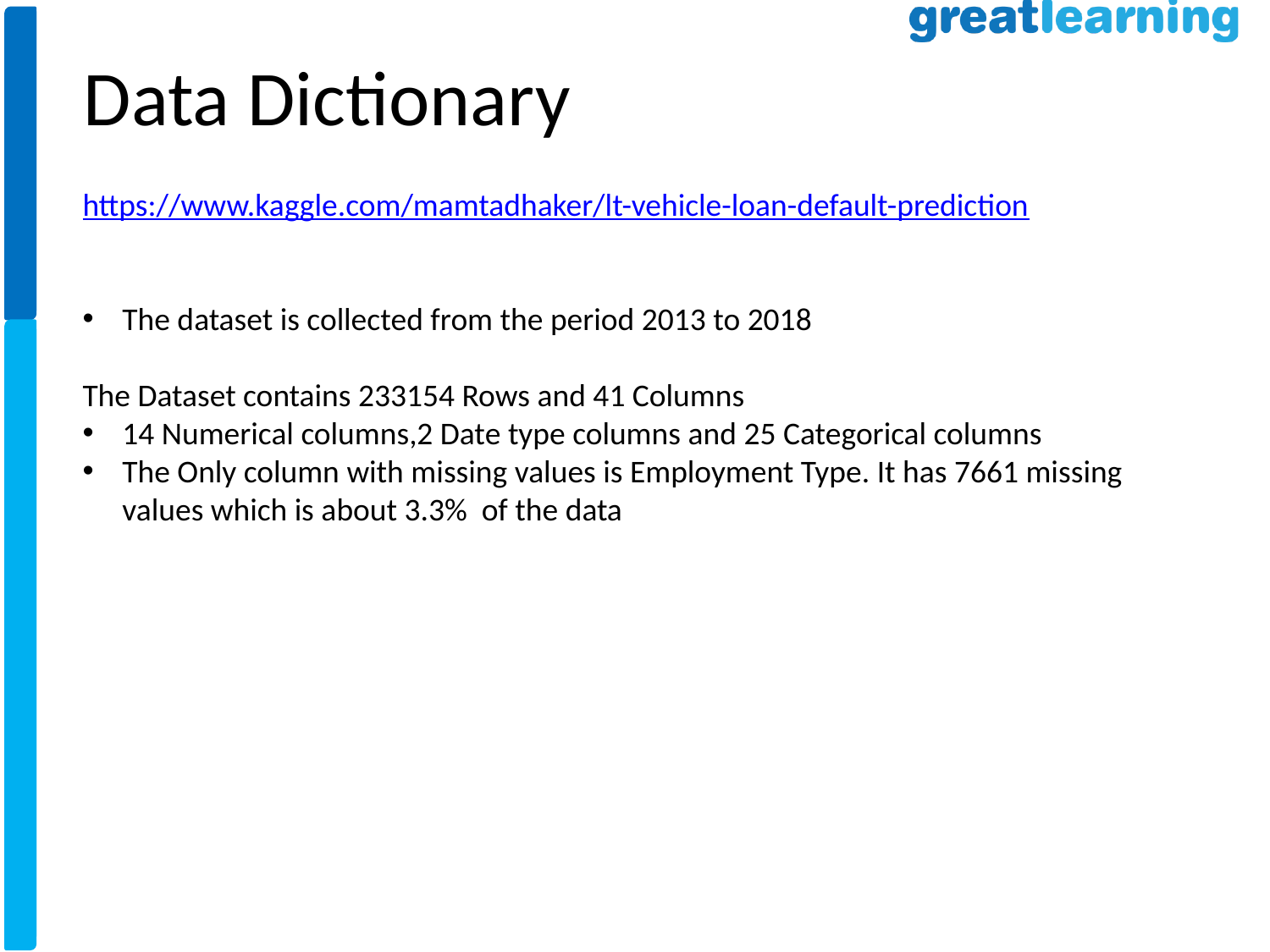

Data Dictionary
https://www.kaggle.com/mamtadhaker/lt-vehicle-loan-default-prediction

The dataset is collected from the period 2013 to 2018

The Dataset contains 233154 Rows and 41 Columns
14 Numerical columns,2 Date type columns and 25 Categorical columns
The Only column with missing values is Employment Type. It has 7661 missing values which is about 3.3%  of the data